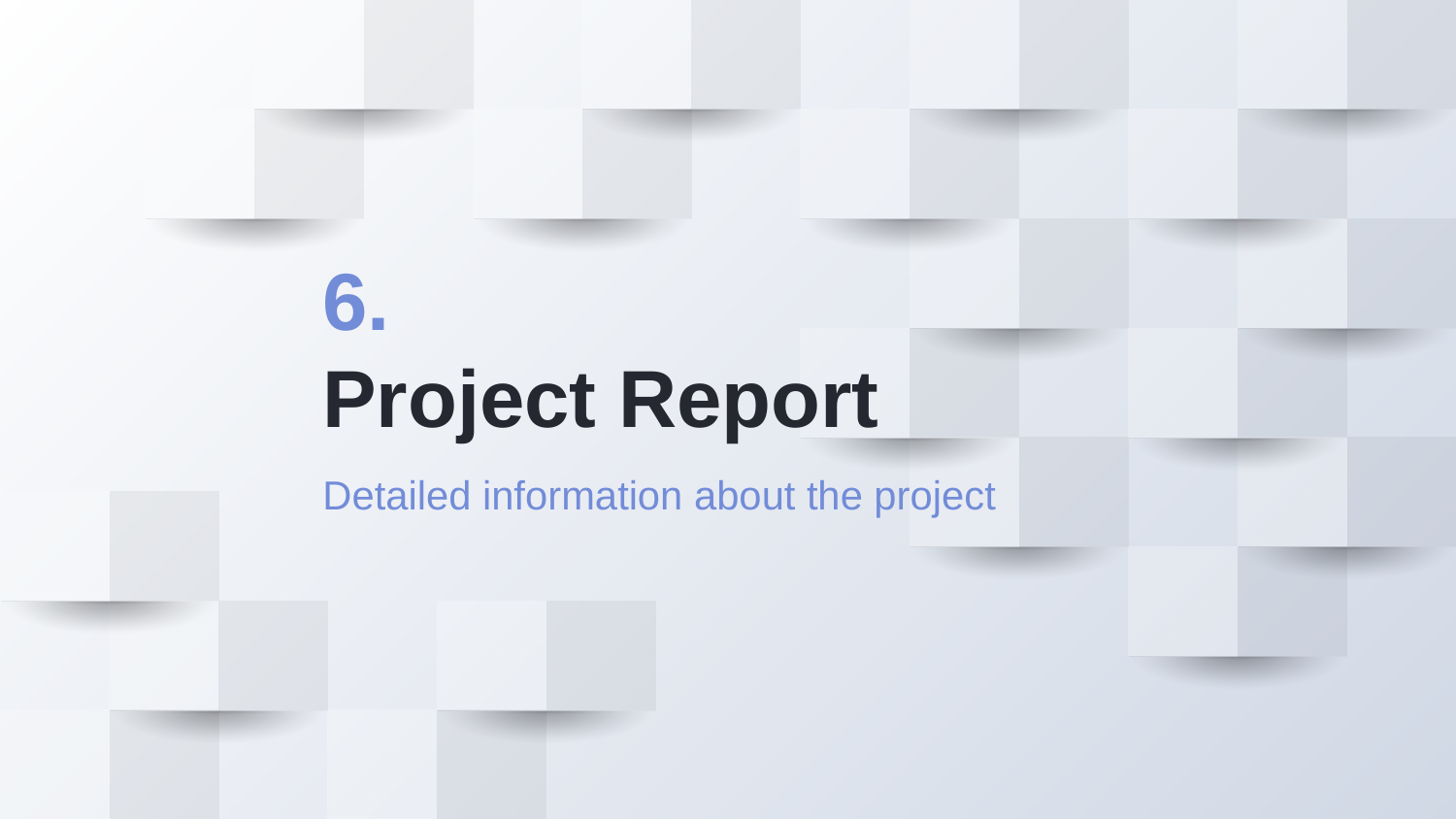

# 6.
Project Report
Detailed information about the project